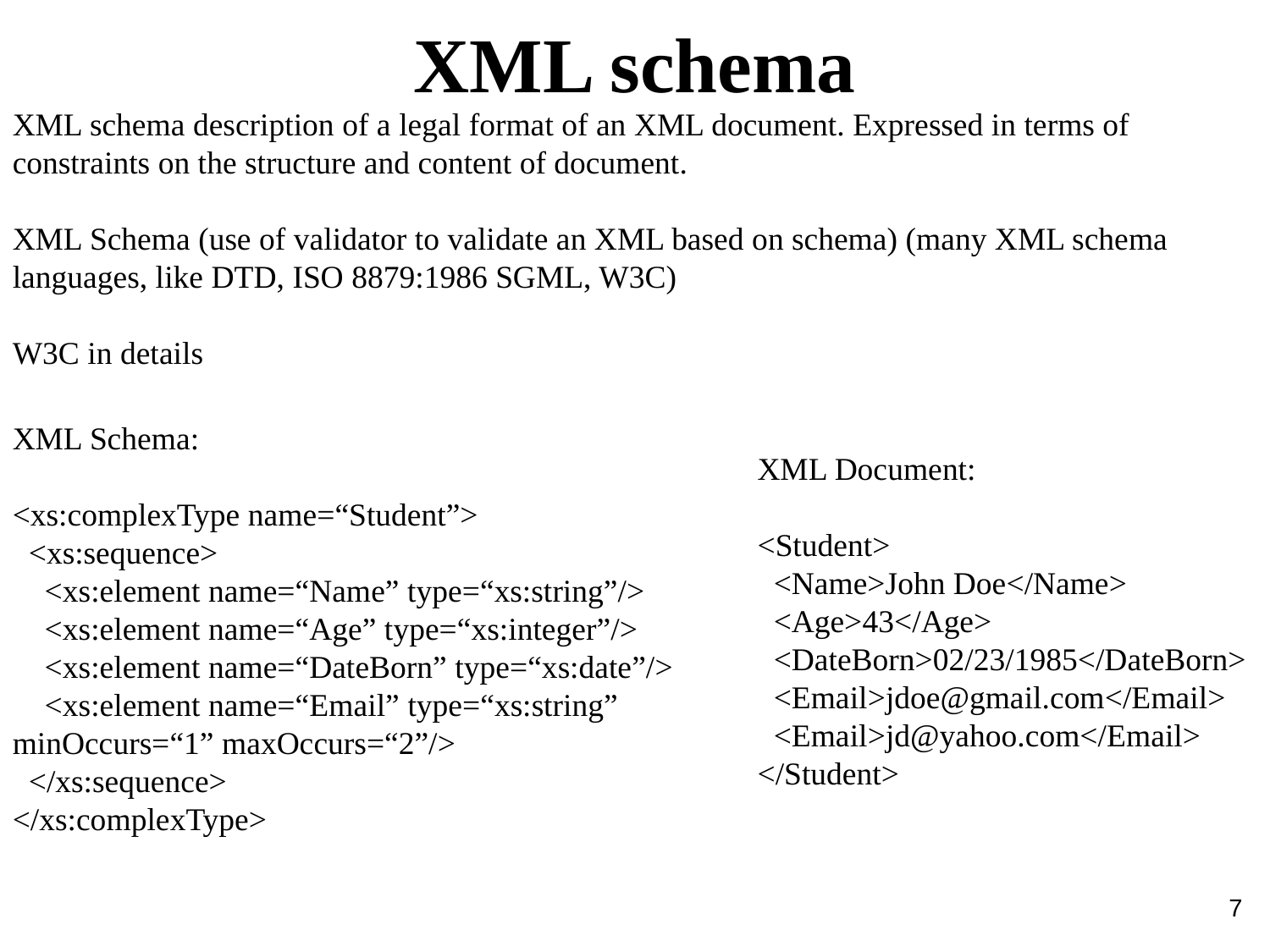

XML schema
XML schema description of a legal format of an XML document. Expressed in terms of constraints on the structure and content of document.

XML Schema (use of validator to validate an XML based on schema) (many XML schema languages, like DTD, ISO 8879:1986 SGML, W3C)

W3C in details
XML Schema:

<xs:complexType name=“Student”>
  <xs:sequence>
    <xs:element name=“Name” type=“xs:string”/>
    <xs:element name=“Age” type=“xs:integer”/>
    <xs:element name=“DateBorn” type=“xs:date”/>
    <xs:element name=“Email” type=“xs:string” minOccurs=“1” maxOccurs=“2”/>
  </xs:sequence>
</xs:complexType>
XML Document:

<Student>
  <Name>John Doe</Name>
  <Age>43</Age>
  <DateBorn>02/23/1985</DateBorn>
  <Email>jdoe@gmail.com</Email>
  <Email>jd@yahoo.com</Email>
</Student>
7